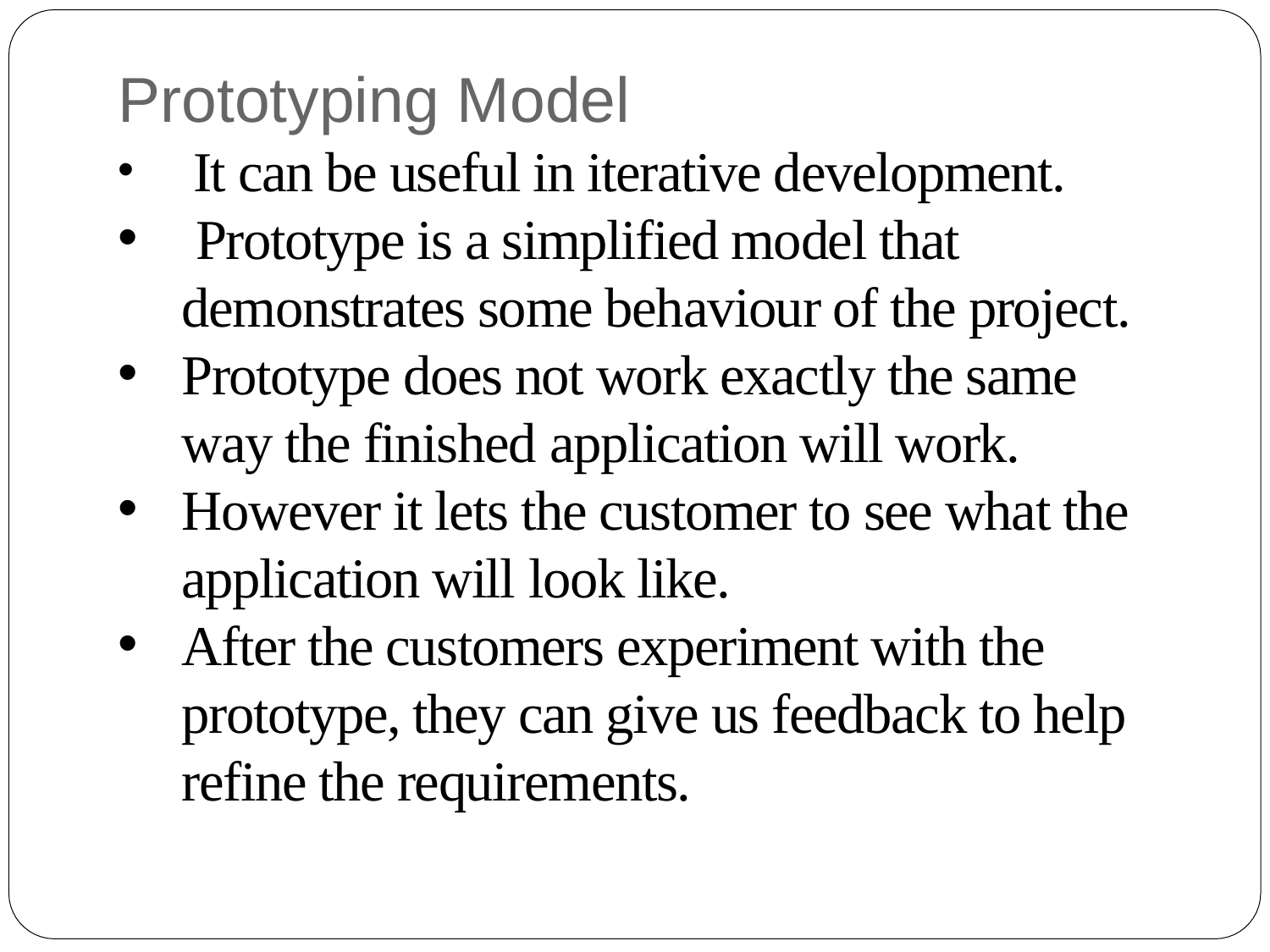

Prototyping Model
 It can be useful in iterative development.
 Prototype is a simplified model that demonstrates some behaviour of the project.
Prototype does not work exactly the same way the finished application will work.
However it lets the customer to see what the application will look like.
After the customers experiment with the prototype, they can give us feedback to help refine the requirements.